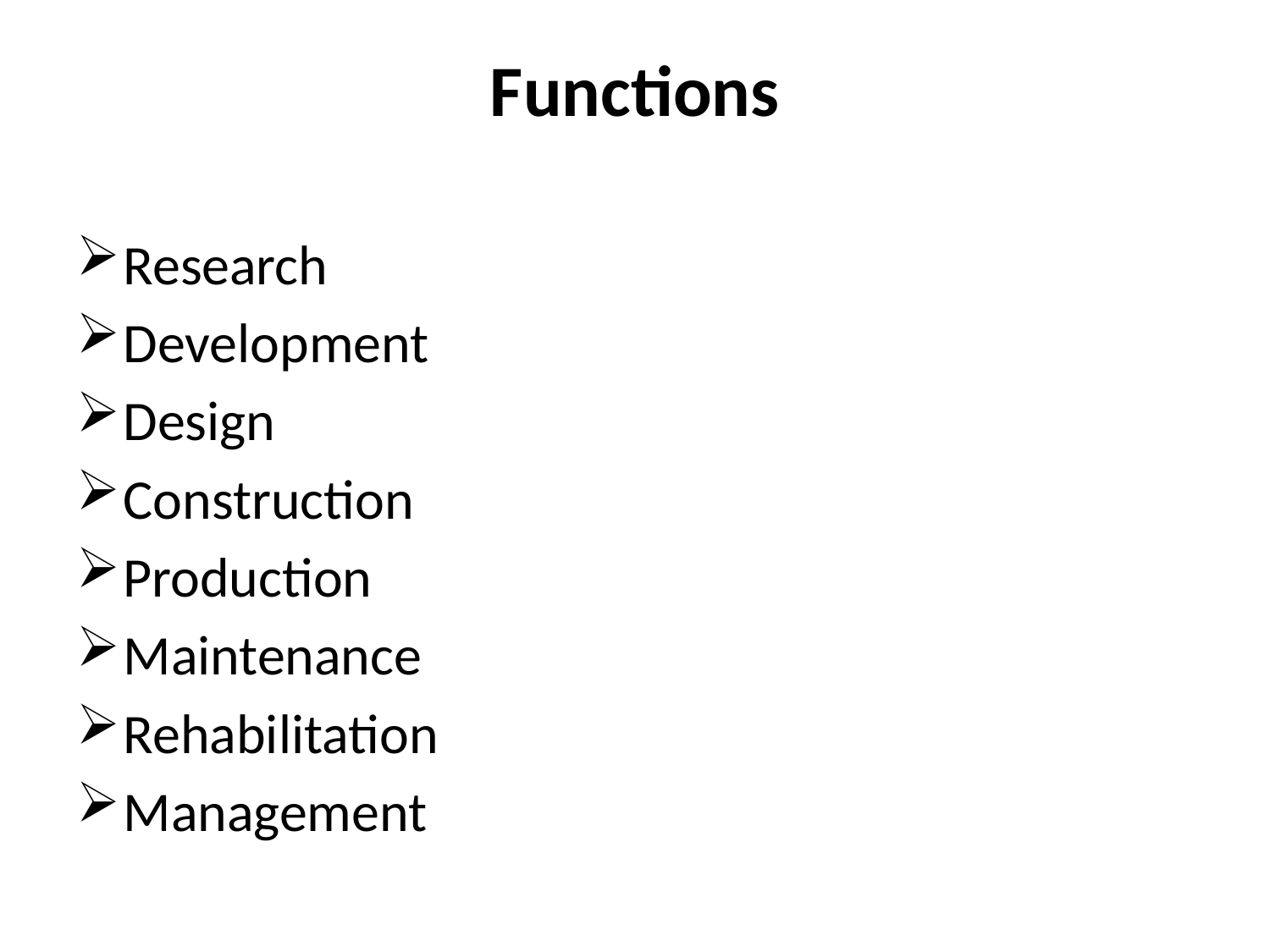

# Functions
Research
Development
Design
Construction
Production
Maintenance
Rehabilitation
Management